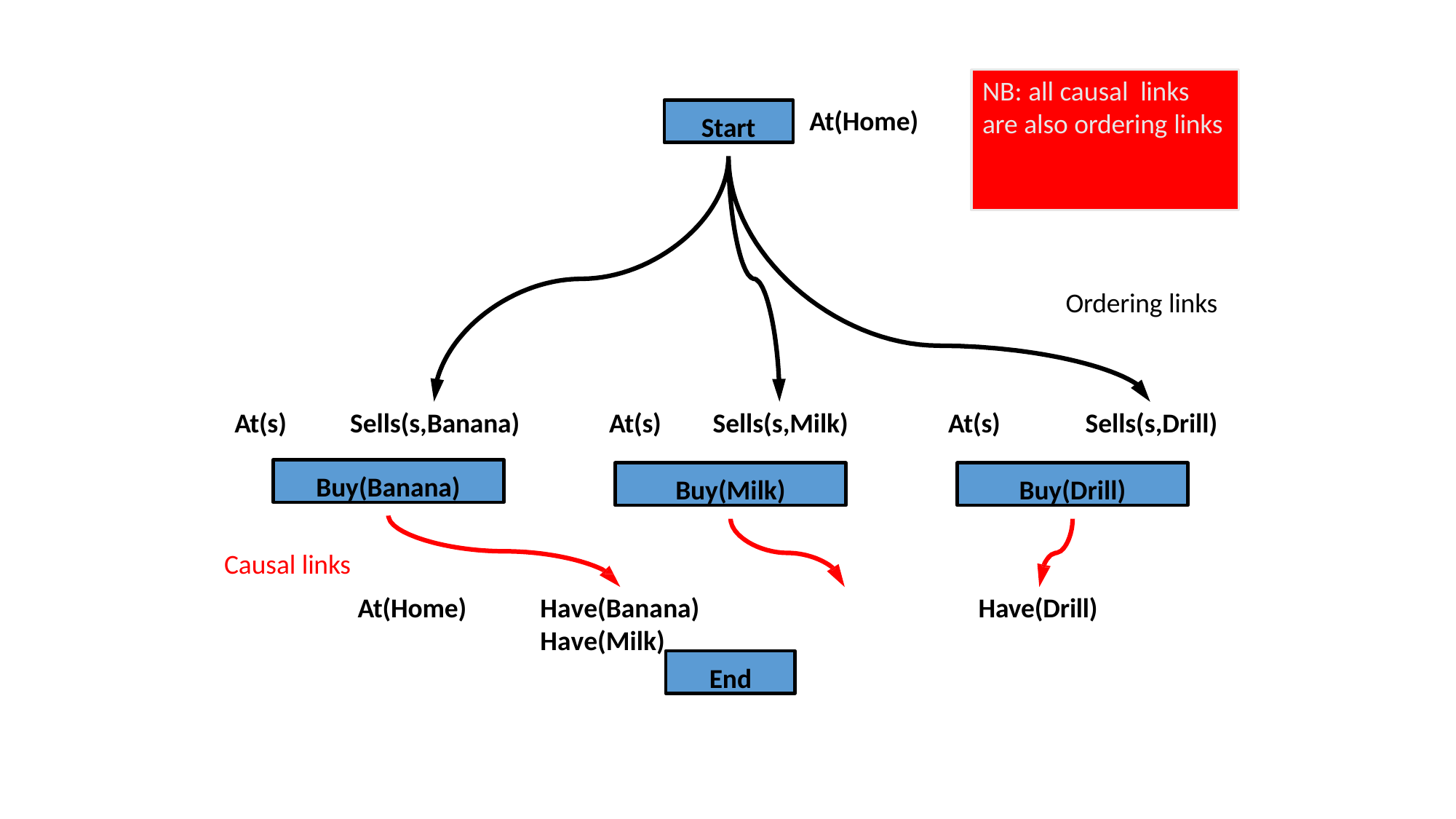

# NB: all causal links  are also ordering links
Start
At(Home)

Ordering links
At(s)	Sells(s,Banana)
At(s)	Sells(s,Milk)
At(s)	Sells(s,Drill)
Buy(Banana)
Buy(Milk)
Buy(Drill)

Causal links
At(Home)
Have(Banana)	Have(Milk)
Have(Drill)
End